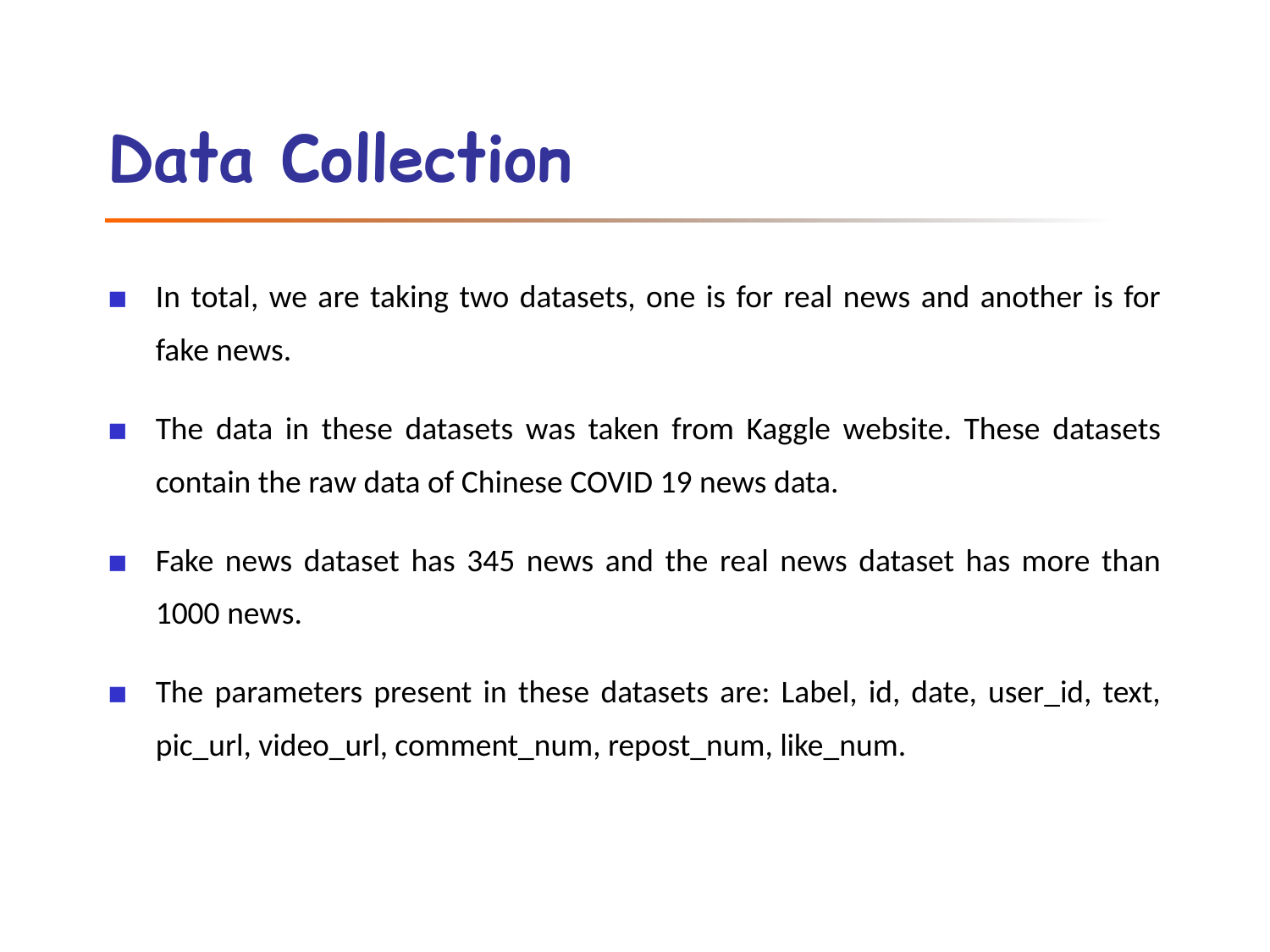

# Data Collection
In total, we are taking two datasets, one is for real news and another is for fake news.
The data in these datasets was taken from Kaggle website. These datasets contain the raw data of Chinese COVID 19 news data.
Fake news dataset has 345 news and the real news dataset has more than 1000 news.
The parameters present in these datasets are: Label, id, date, user_id, text, pic_url, video_url, comment_num, repost_num, like_num.